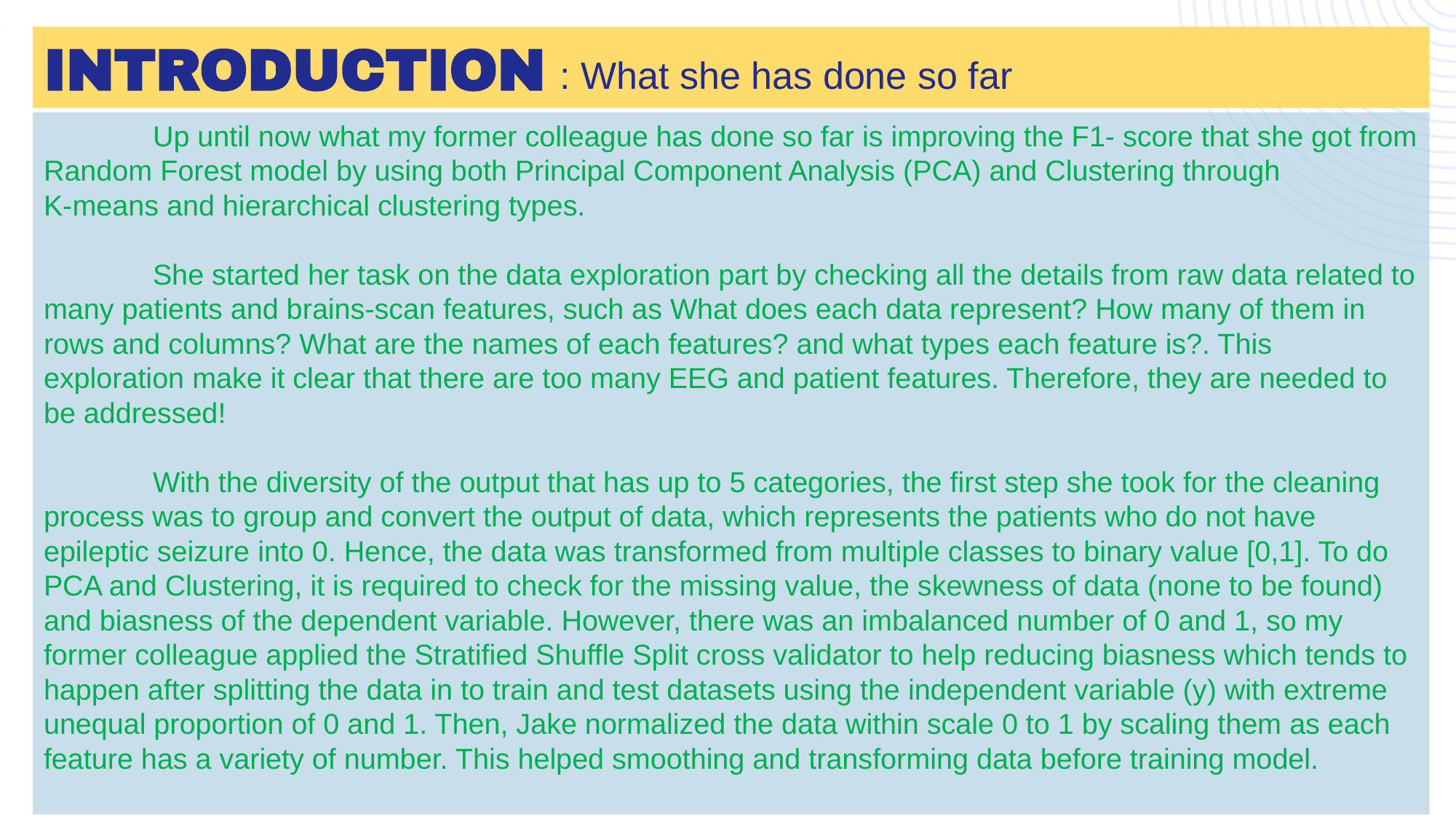

# Introduction
: What she has done so far

	Up until now what my former colleague has done so far is improving the F1- score that she got from Random Forest model by using both Principal Component Analysis (PCA) and Clustering through
K-means and hierarchical clustering types.

	She started her task on the data exploration part by checking all the details from raw data related to many patients and brains-scan features, such as What does each data represent? How many of them in rows and columns? What are the names of each features? and what types each feature is?. This exploration make it clear that there are too many EEG and patient features. Therefore, they are needed to be addressed!

	With the diversity of the output that has up to 5 categories, the first step she took for the cleaning process was to group and convert the output of data, which represents the patients who do not have epileptic seizure into 0. Hence, the data was transformed from multiple classes to binary value [0,1]. To do PCA and Clustering, it is required to check for the missing value, the skewness of data (none to be found) and biasness of the dependent variable. However, there was an imbalanced number of 0 and 1, so my former colleague applied the Stratified Shuffle Split cross validator to help reducing biasness which tends to happen after splitting the data in to train and test datasets using the independent variable (y) with extreme unequal proportion of 0 and 1. Then, Jake normalized the data within scale 0 to 1 by scaling them as each feature has a variety of number. This helped smoothing and transforming data before training model.